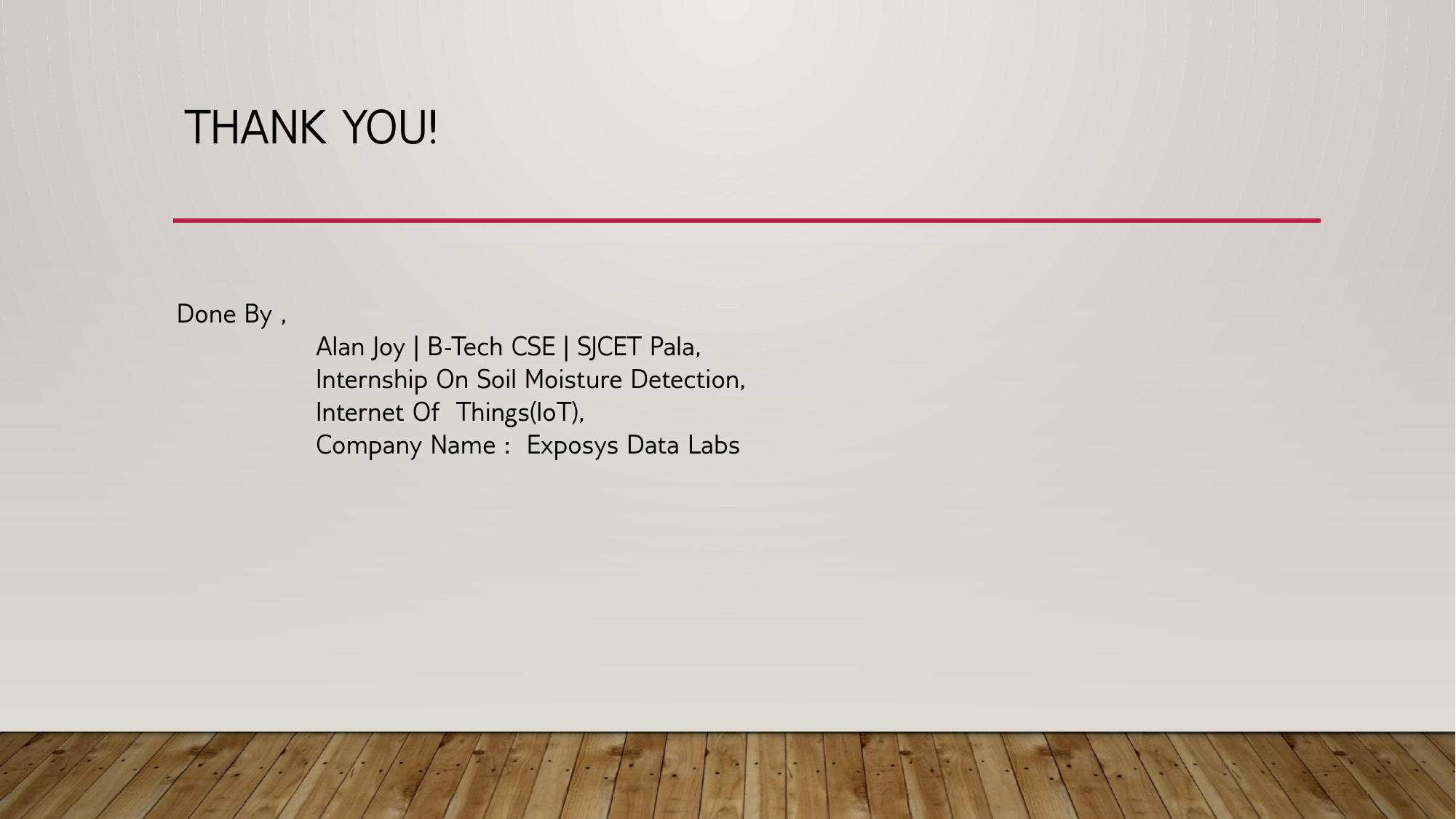

# Thank you!
Done By ,
                 Alan Joy | B-Tech CSE | SJCET Pala,
                 Internship On Soil Moisture Detection,
                 Internet Of  Things(IoT),
                 Company Name :  Exposys Data Labs